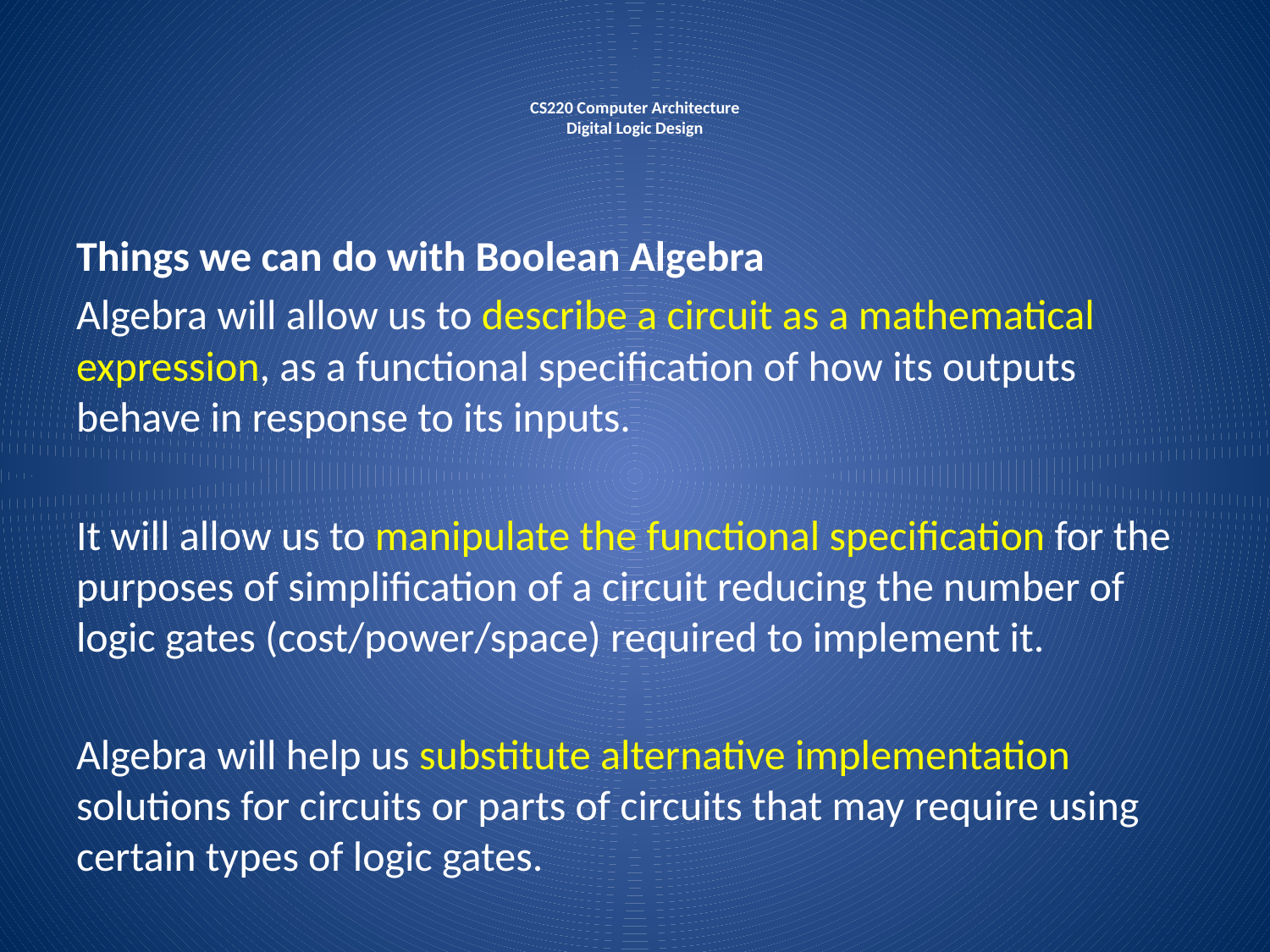

# CS220 Computer Architecture Digital Logic Design
Things we can do with Boolean Algebra
Algebra will allow us to describe a circuit as a mathematical expression, as a functional specification of how its outputs behave in response to its inputs.

It will allow us to manipulate the functional specification for the purposes of simplification of a circuit reducing the number of logic gates (cost/power/space) required to implement it.

Algebra will help us substitute alternative implementation solutions for circuits or parts of circuits that may require using certain types of logic gates.